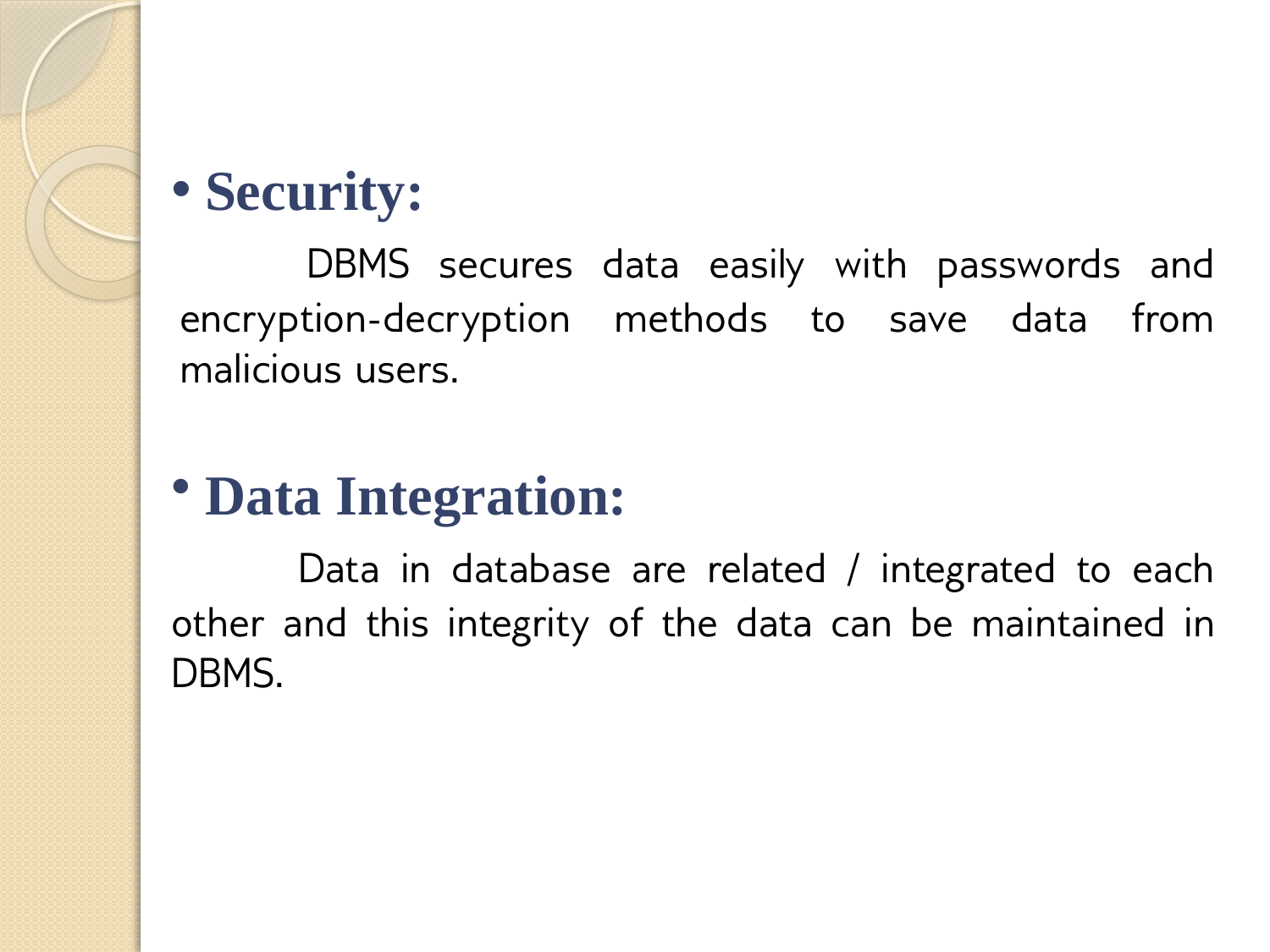

Security:
	DBMS secures data easily with passwords and encryption-decryption methods to save data from malicious users.

 Data Integration:
	Data in database are related / integrated to each other and this integrity of the data can be maintained in DBMS.